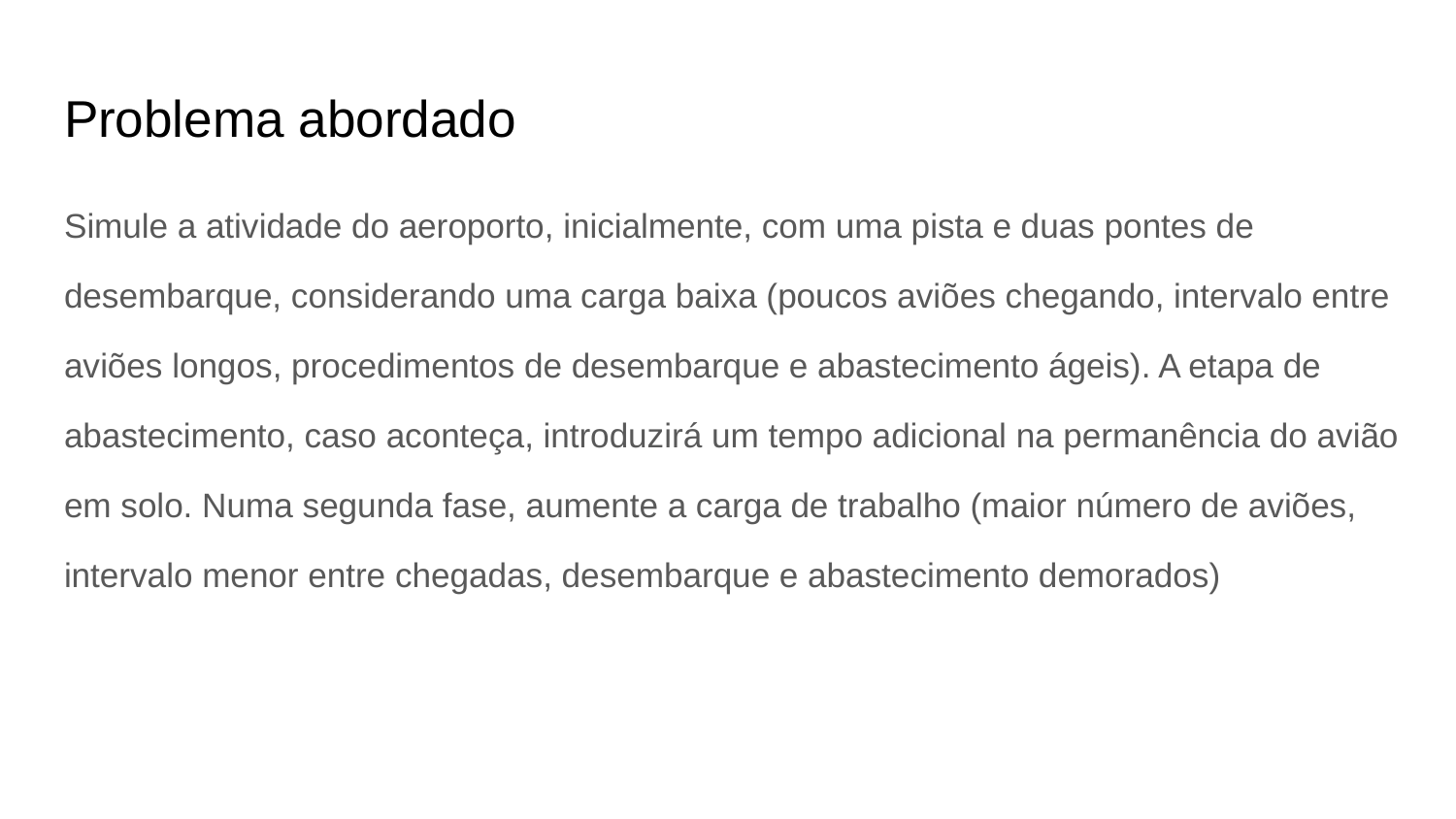

# Problema abordado
Simule a atividade do aeroporto, inicialmente, com uma pista e duas pontes de
desembarque, considerando uma carga baixa (poucos aviões chegando, intervalo entre
aviões longos, procedimentos de desembarque e abastecimento ágeis). A etapa de
abastecimento, caso aconteça, introduzirá um tempo adicional na permanência do avião
em solo. Numa segunda fase, aumente a carga de trabalho (maior número de aviões,
intervalo menor entre chegadas, desembarque e abastecimento demorados)